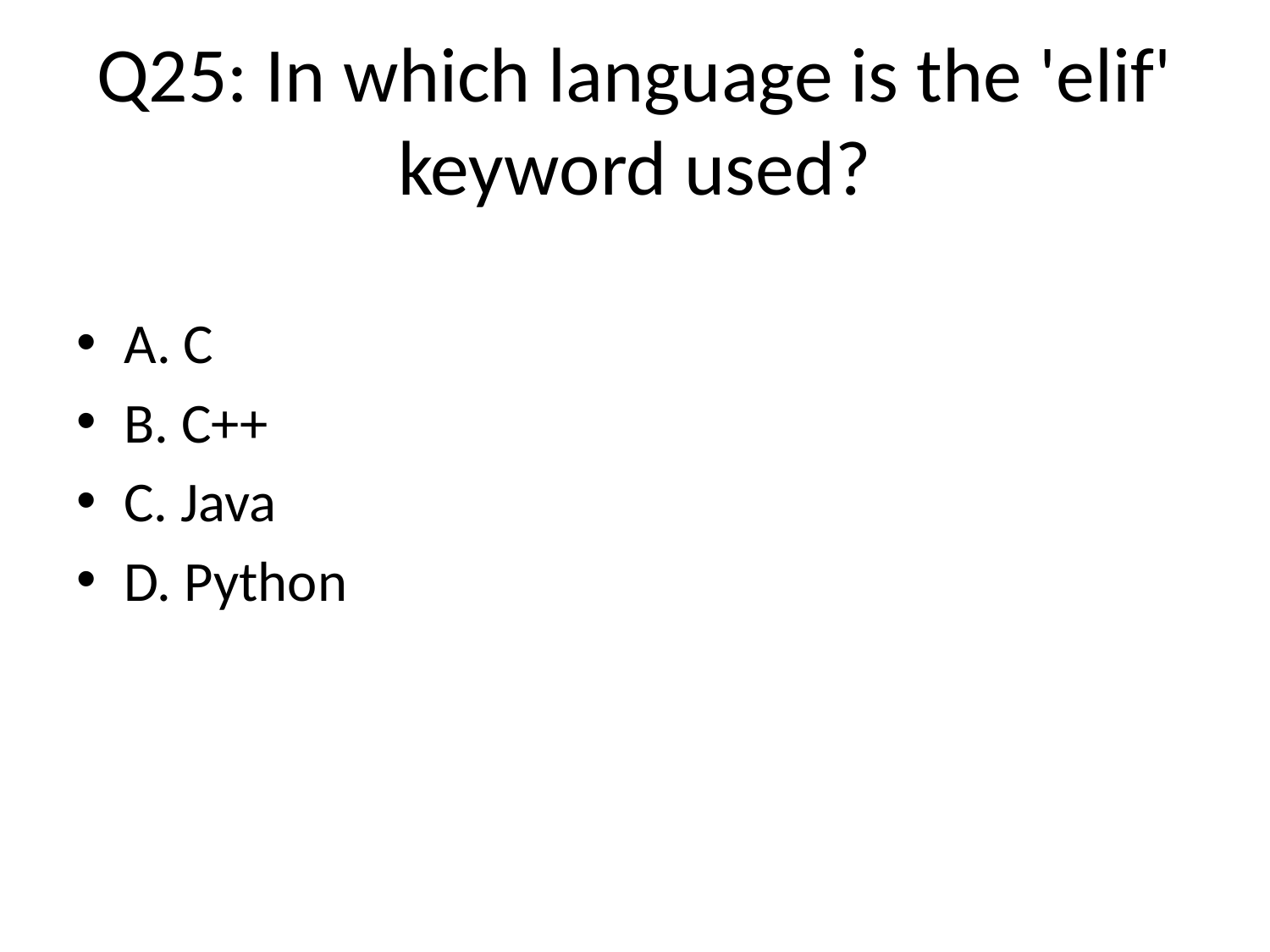

# Q25: In which language is the 'elif' keyword used?

A. C
B. C++
C. Java
D. Python